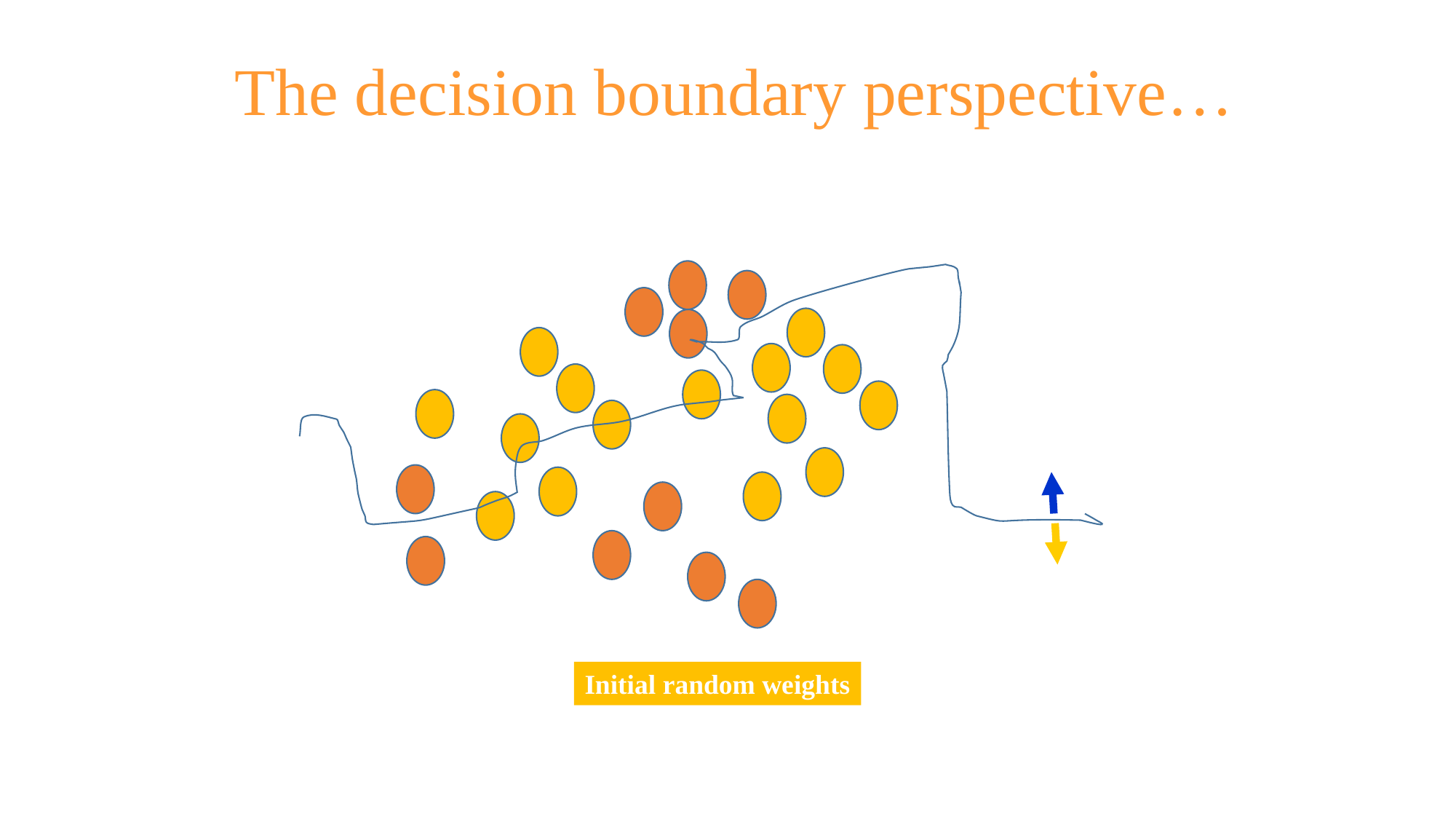

# The decision boundary perspective…

Initial random weights